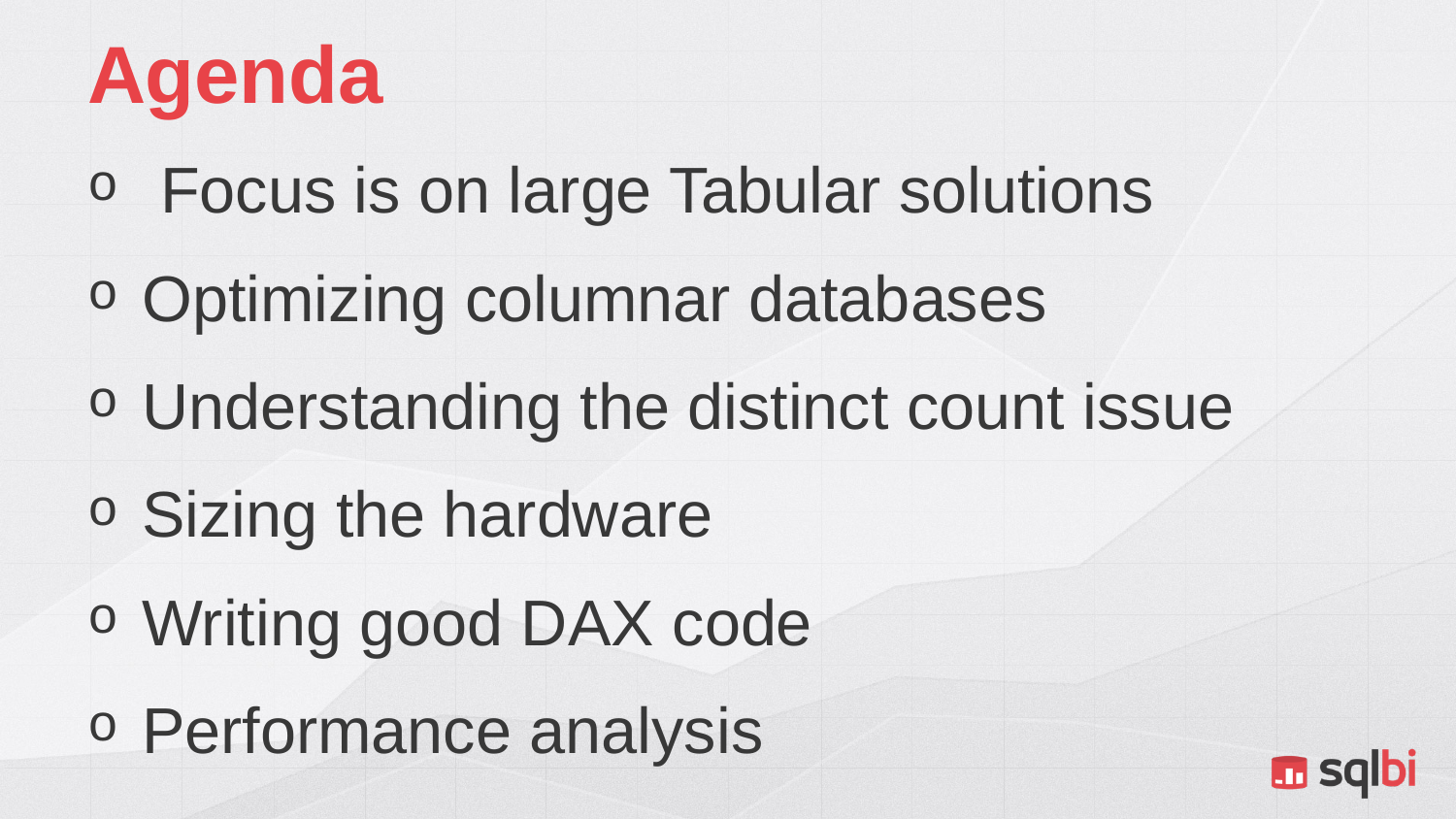

# Agenda
Focus is on large Tabular solutions
Optimizing columnar databases
Understanding the distinct count issue
Sizing the hardware
Writing good DAX code
Performance analysis